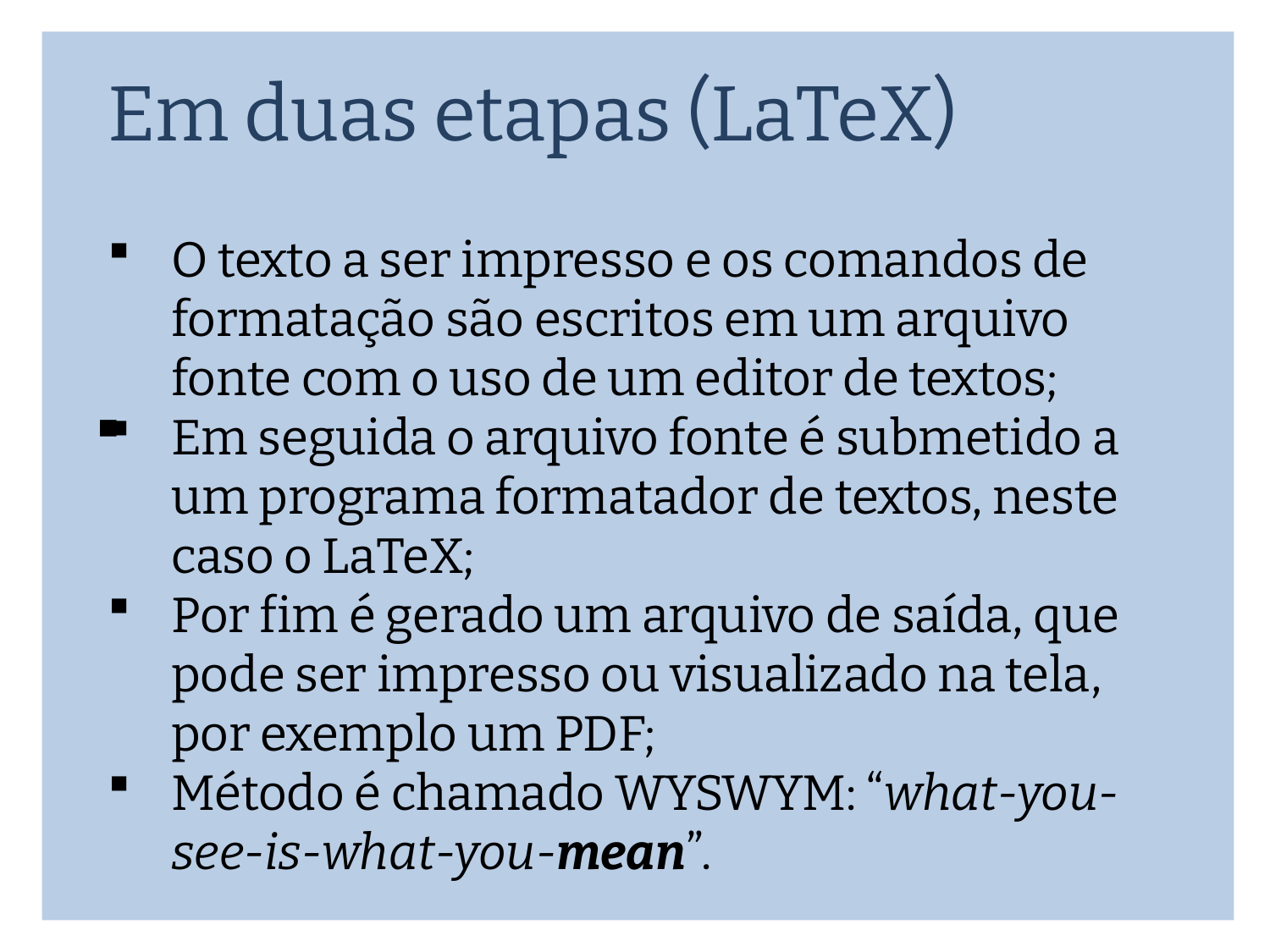

Em duas etapas (LaTeX)
O texto a ser impresso e os comandos de formatação são escritos em um arquivo fonte com o uso de um editor de textos;
Em seguida o arquivo fonte é submetido a um programa formatador de textos, neste caso o LaTeX;
Por fim é gerado um arquivo de saída, que pode ser impresso ou visualizado na tela, por exemplo um PDF;
Método é chamado WYSWYM: “what-you-see-is-what-you-mean”.

#